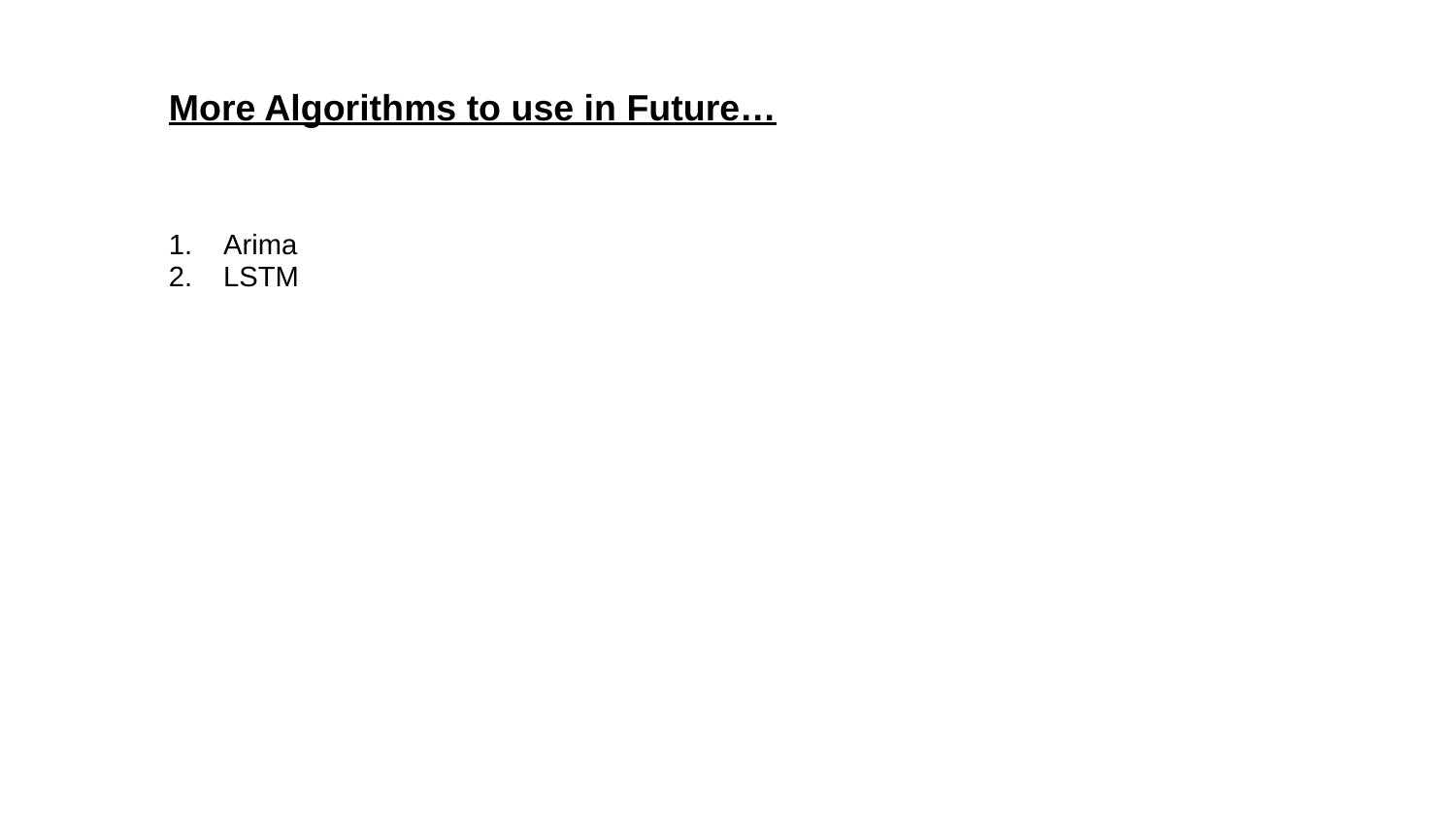

| More Algorithms to use in Future… |
| --- |
| Arima LSTM |
| --- |